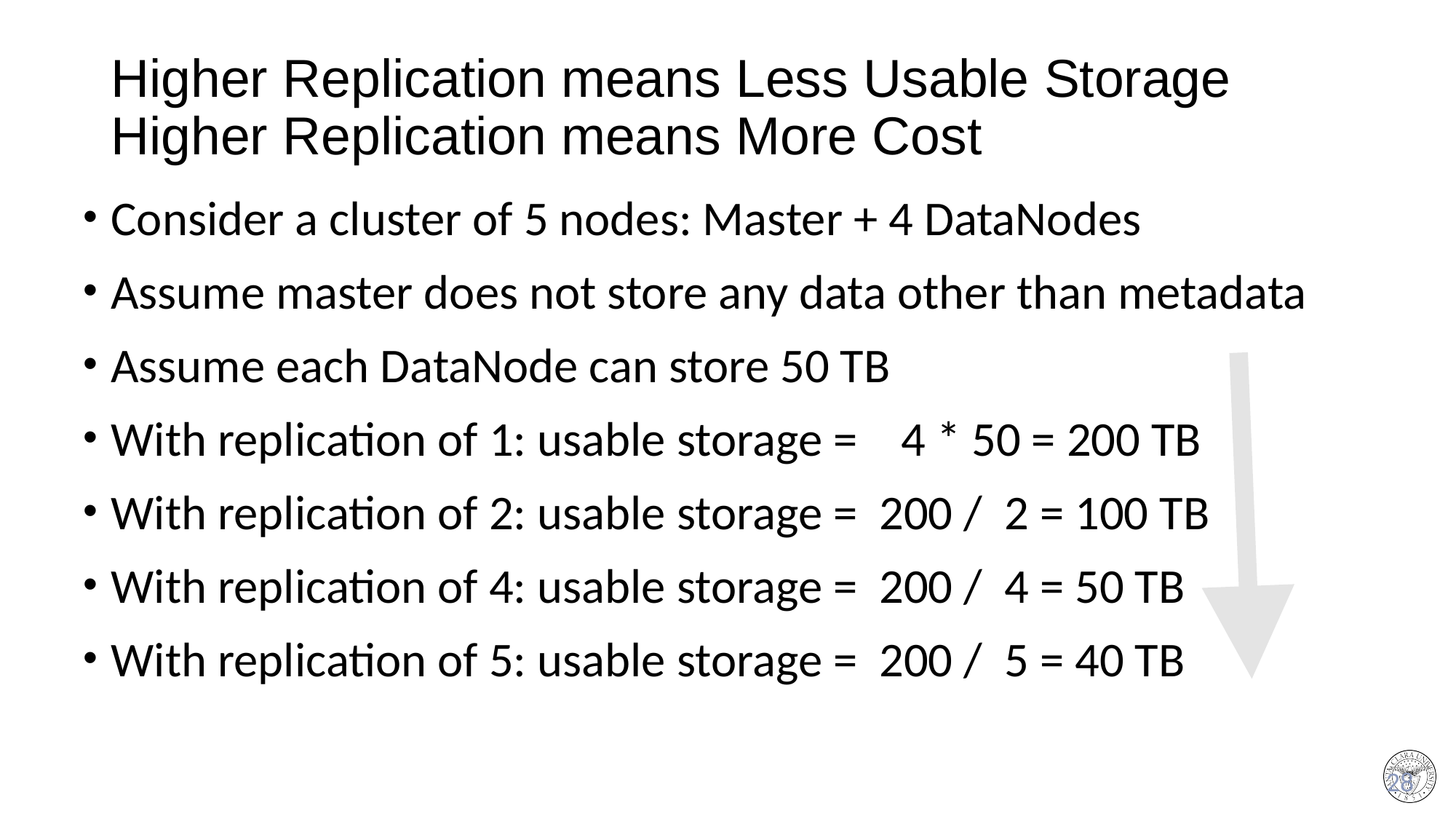

# Higher Replication means Less Usable Storage Higher Replication means More Cost
Consider a cluster of 5 nodes: Master + 4 DataNodes
Assume master does not store any data other than metadata
Assume each DataNode can store 50 TB
With replication of 1: usable storage =    4 * 50 = 200 TB
With replication of 2: usable storage =  200 /  2 = 100 TB
With replication of 4: usable storage =  200 /  4 = 50 TB
With replication of 5: usable storage =  200 /  5 = 40 TB
28